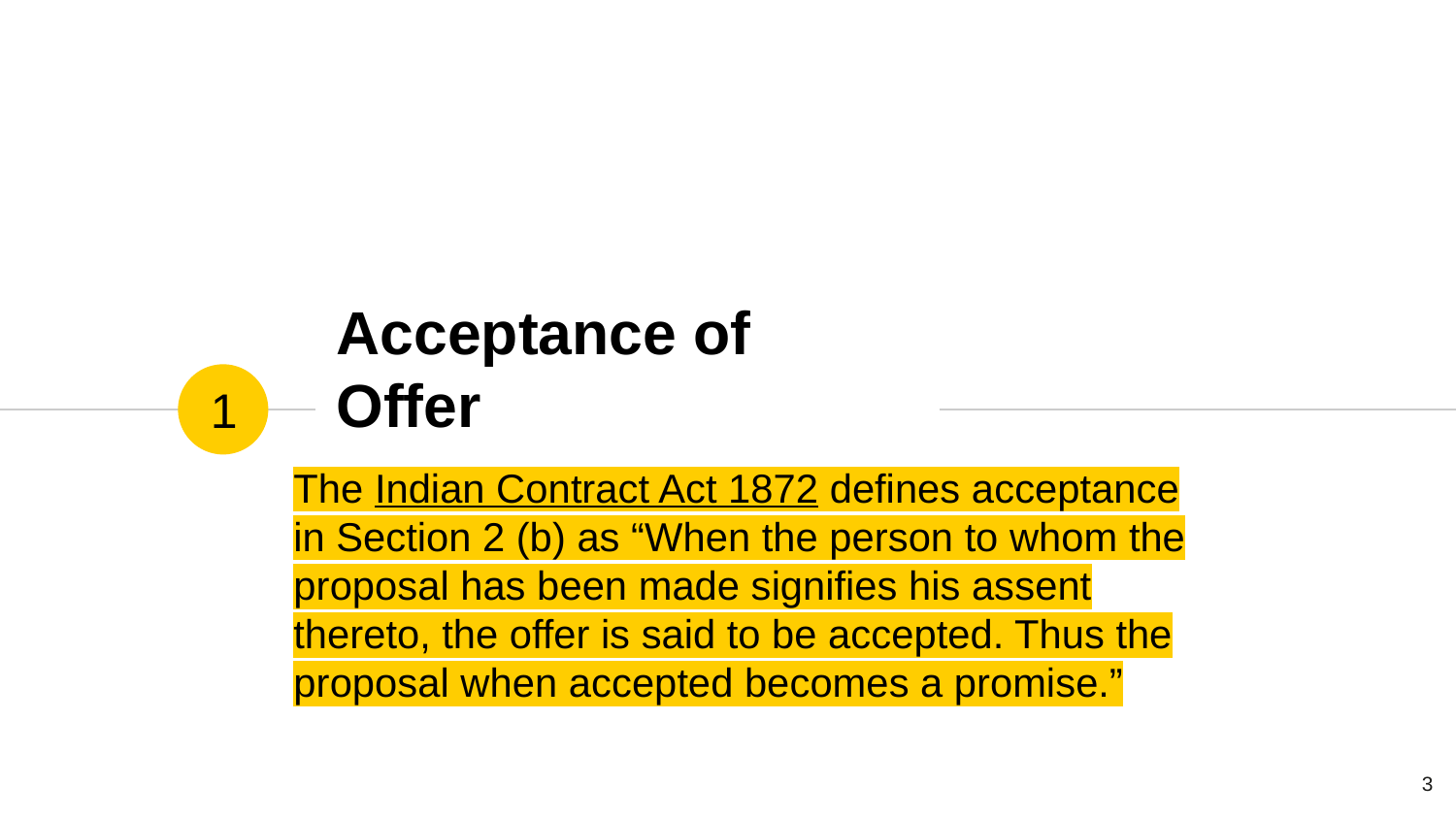

# Acceptance of Offer
1
The Indian Contract Act 1872 defines acceptance in Section 2 (b) as “When the person to whom the proposal has been made signifies his assent thereto, the offer is said to be accepted. Thus the proposal when accepted becomes a promise.”
3